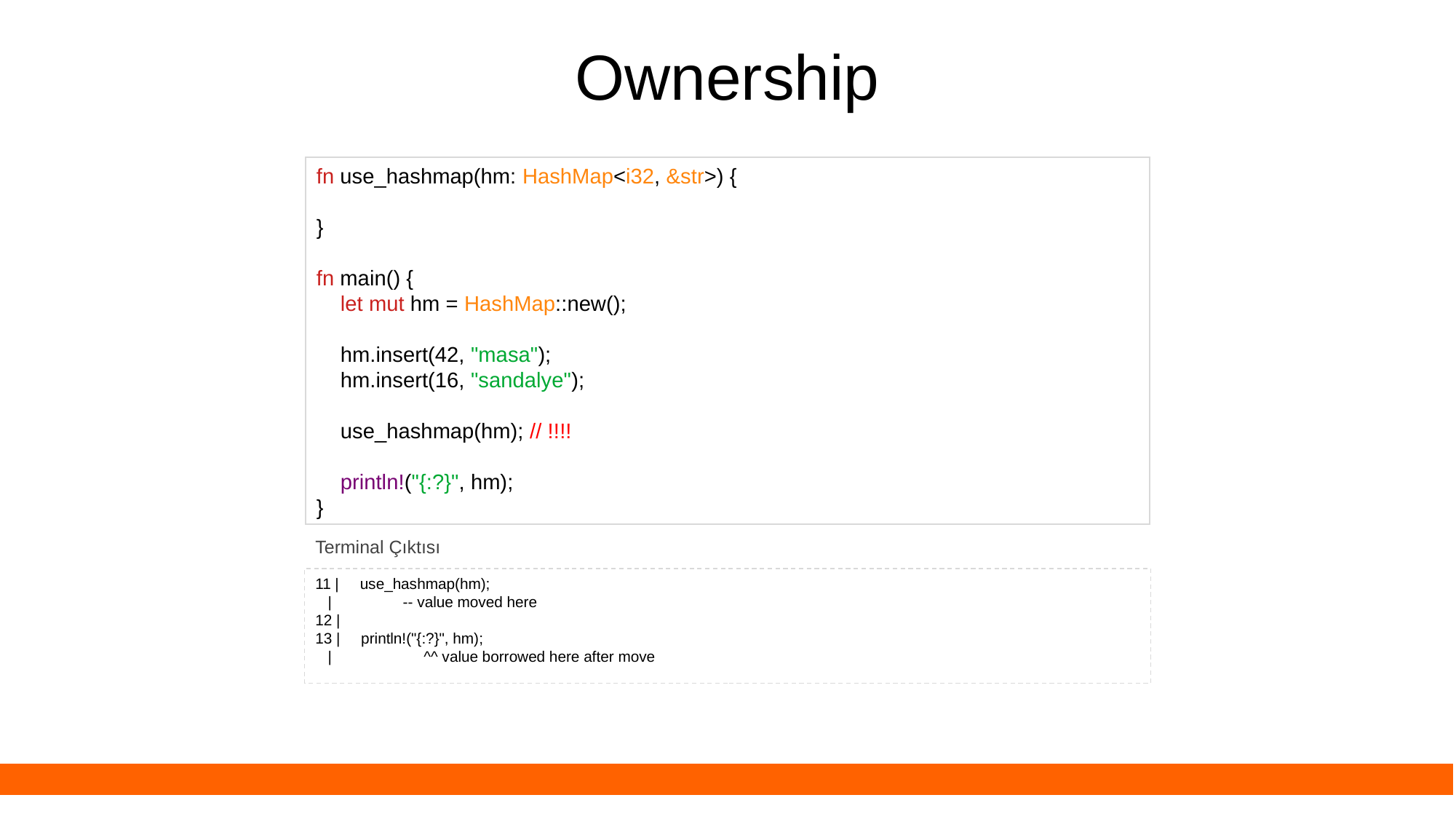

Ownership
fn use_hashmap(hm: HashMap<i32, &str>) {

}

fn main() {
    let mut hm = HashMap::new();

    hm.insert(42, "masa");
    hm.insert(16, "sandalye");

    use_hashmap(hm); // !!!!

    println!("{:?}", hm);
}
Terminal Çıktısı
11 |     use_hashmap(hm);
   |                 -- value moved here
12 |
13 |     println!("{:?}", hm);
   |                      ^^ value borrowed here after move